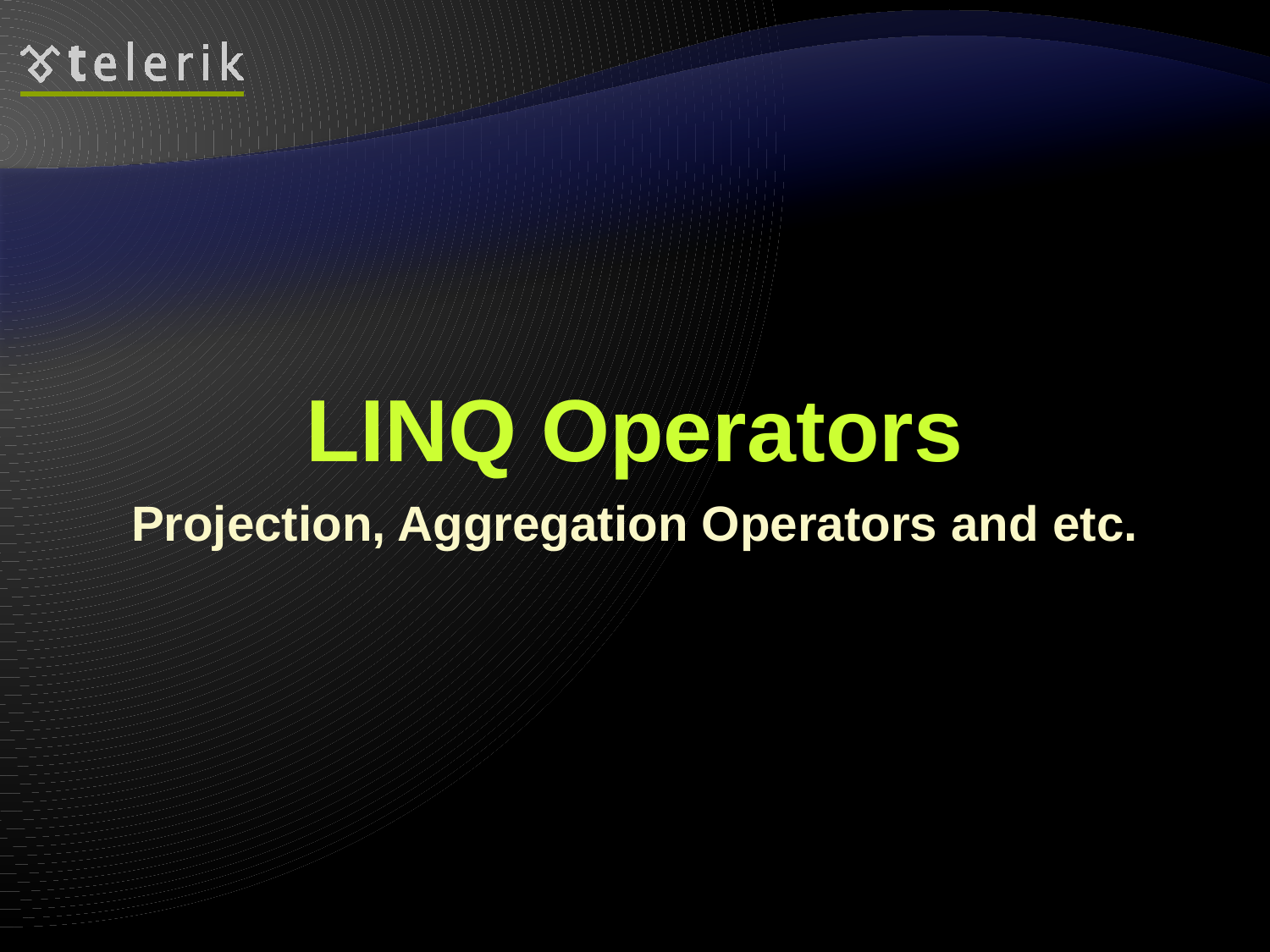

# LINQ Operators
Projection, Aggregation Operators and etc.